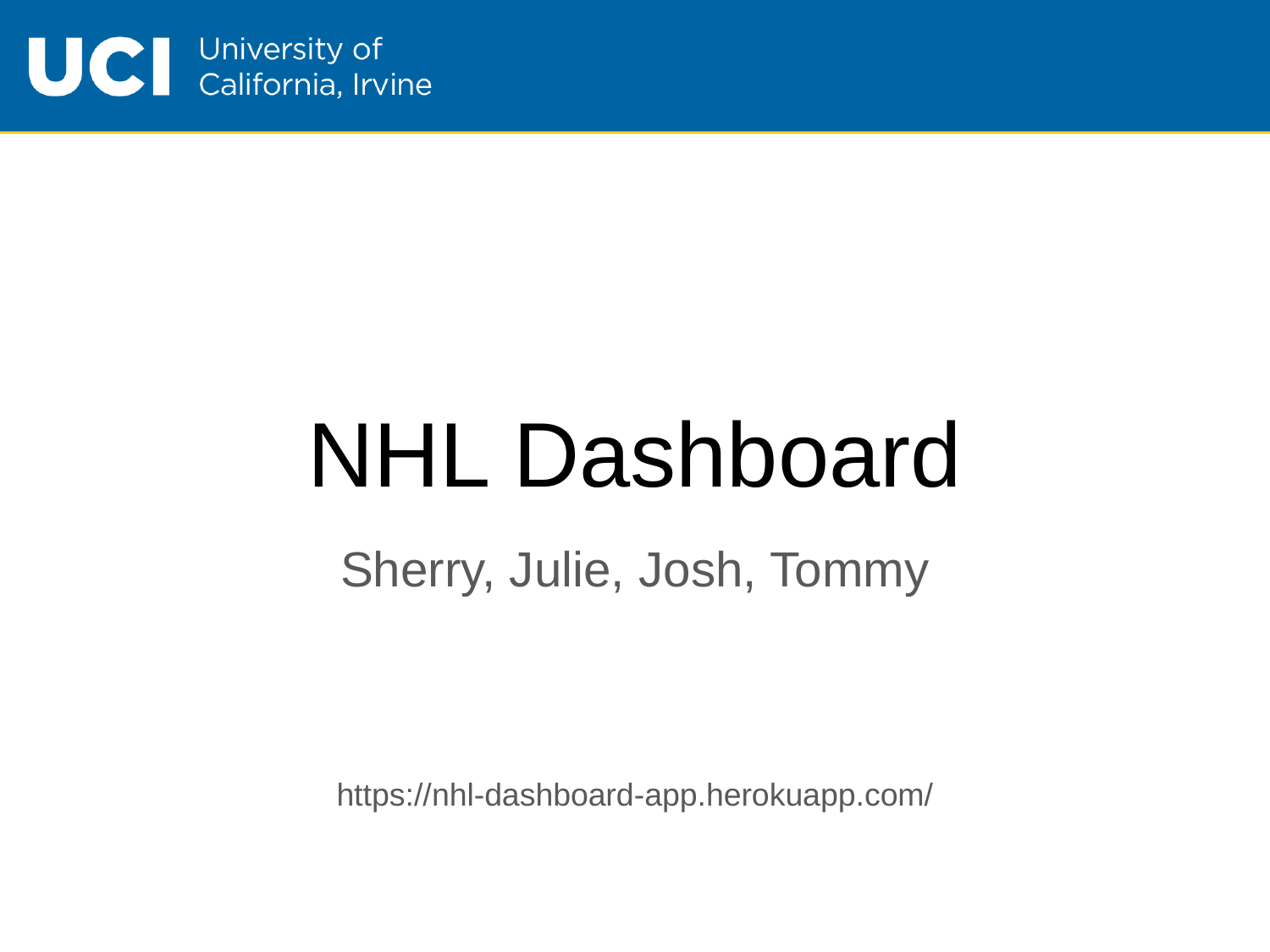

# NHL Dashboard
Sherry, Julie, Josh, Tommy

https://nhl-dashboard-app.herokuapp.com/